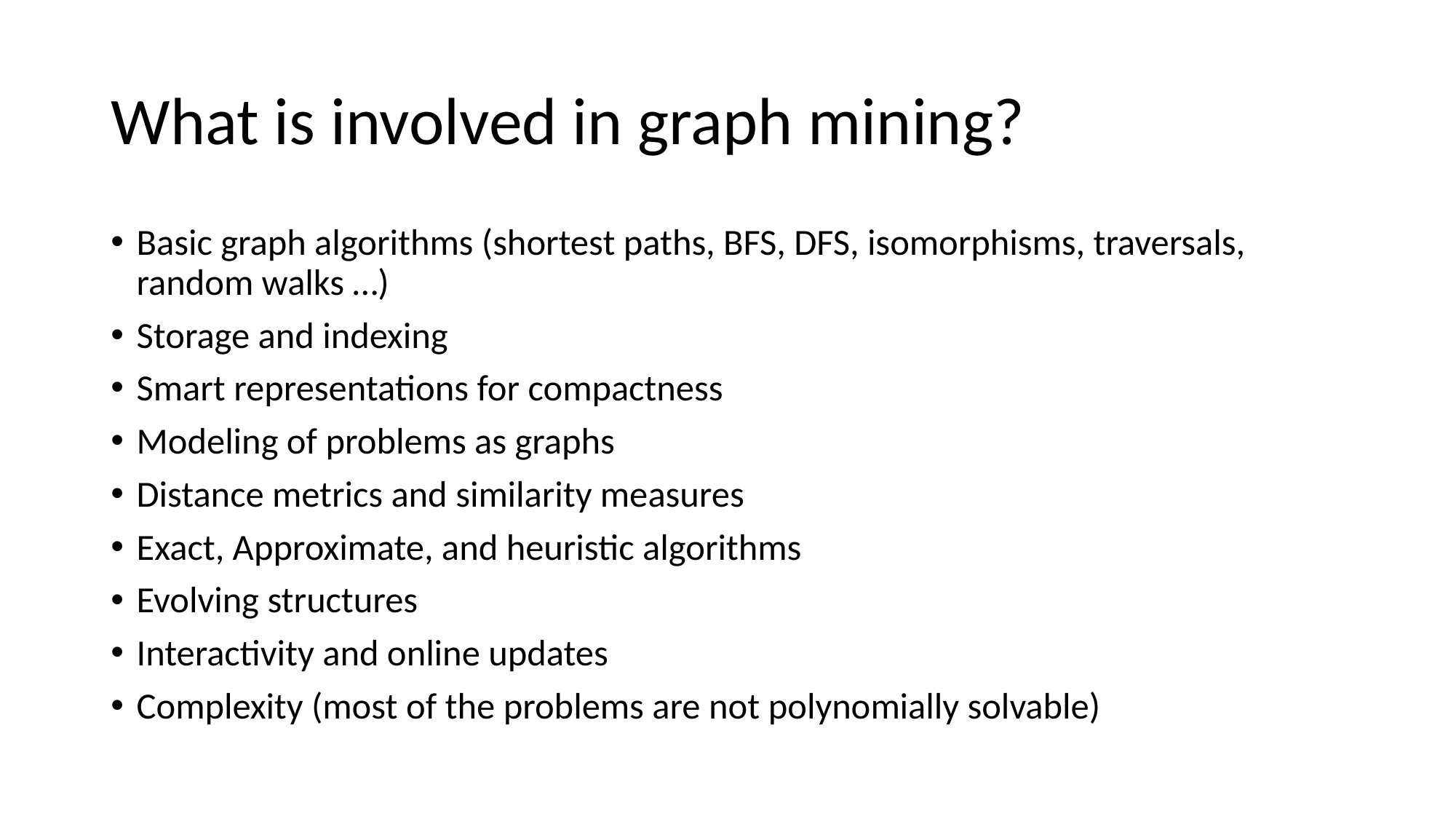

# What is involved in graph mining?
Basic graph algorithms (shortest paths, BFS, DFS, isomorphisms, traversals, random walks …)
Storage and indexing
Smart representations for compactness
Modeling of problems as graphs
Distance metrics and similarity measures
Exact, Approximate, and heuristic algorithms
Evolving structures
Interactivity and online updates
Complexity (most of the problems are not polynomially solvable)